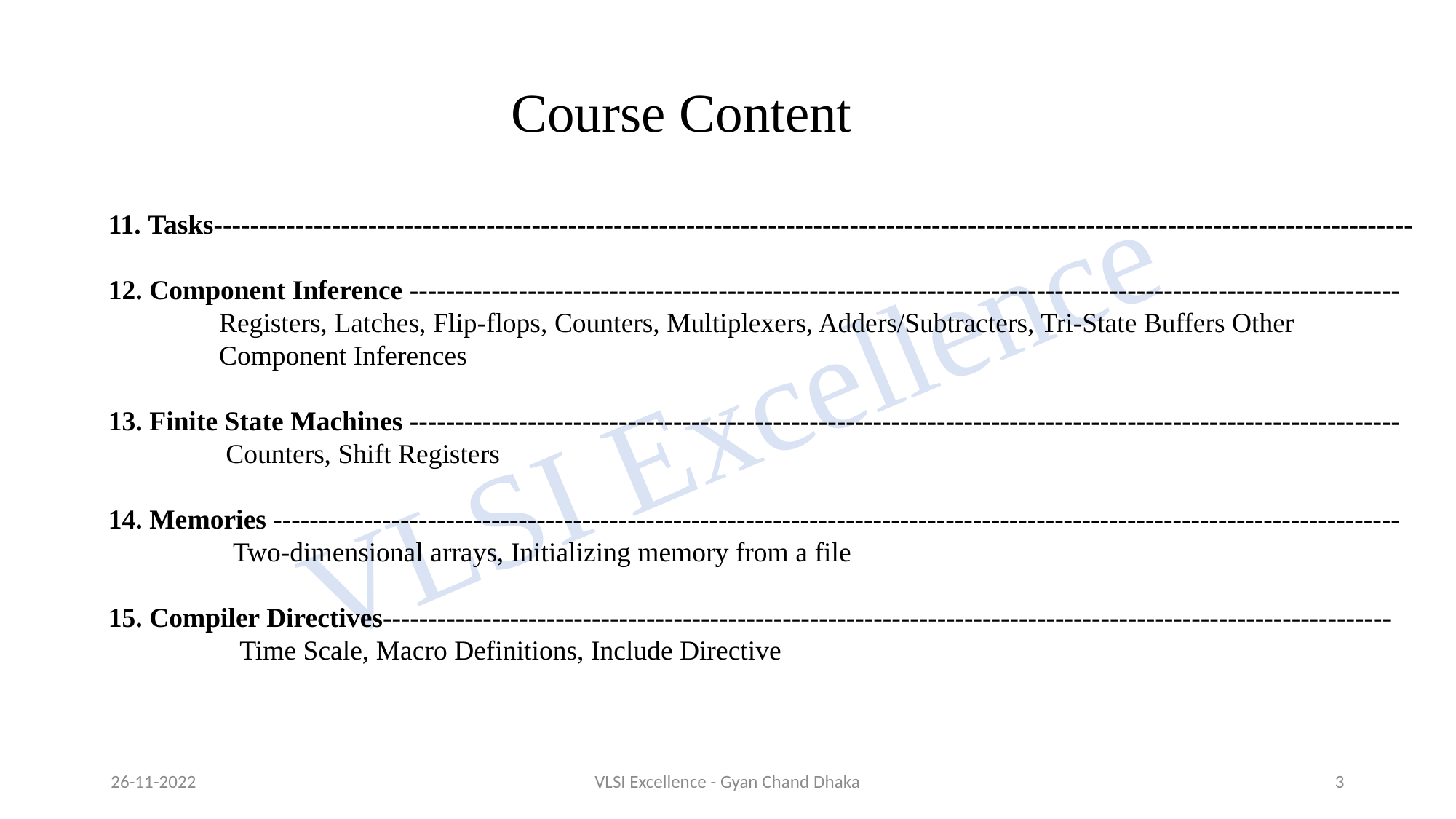

# Course Content
11. Tasks------------------------------------------------------------------------------------------------------------------------------------

12. Component Inference -------------------------------------------------------------------------------------------------------------
                Registers, Latches, Flip-flops, Counters, Multiplexers, Adders/Subtracters, Tri-State Buffers Other
                Component Inferences

13. Finite State Machines -------------------------------------------------------------------------------------------------------------
                 Counters, Shift Registers

14. Memories ----------------------------------------------------------------------------------------------------------------------------
                  Two-dimensional arrays, Initializing memory from a file

15. Compiler Directives---------------------------------------------------------------------------------------------------------------
                   Time Scale, Macro Definitions, Include Directive
26-11-2022
VLSI Excellence - Gyan Chand Dhaka
3